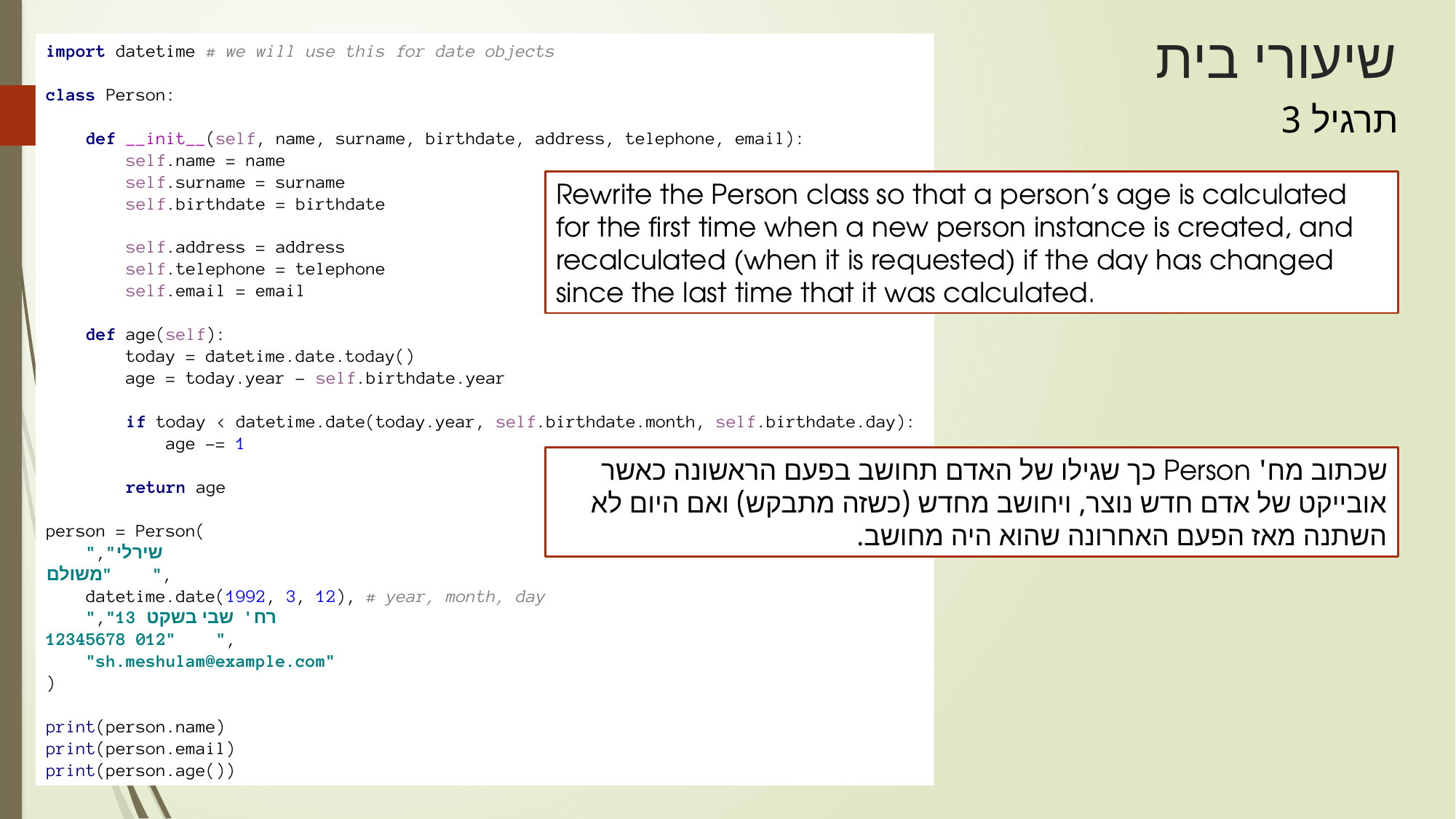

import datetime # we will use this for date objects
class Person:
    def __init__(self, name, surname, birthdate, address, telephone, email):
        self.name = name
        self.surname = surname
        self.birthdate = birthdate
        self.address = address
        self.telephone = telephone
        self.email = email
    def age(self):
        today = datetime.date.today()
        age = today.year - self.birthdate.year
        if today < datetime.date(today.year, self.birthdate.month, self.birthdate.day):
            age -= 1
        return age
person = Person(
    "שירלי",
    "משולם",
    datetime.date(1992, 3, 12), # year, month, day
    "רח' שבי בשקט 13",
    "012 12345678",
    "sh.meshulam@example.com"
)
print(person.name)
print(person.email)
print(person.age())
# שיעורי בית
תרגיל 3
Rewrite the Person class so that a person’s age is calculated for the first time when a new person instance is created, and recalculated (when it is requested) if the day has changed since the last time that it was calculated.
שכתוב מח' Person כך שגילו של האדם תחושב בפעם הראשונה כאשר אובייקט של אדם חדש נוצר, ויחושב מחדש (כשזה מתבקש) ואם היום לא השתנה מאז הפעם האחרונה שהוא היה מחושב.